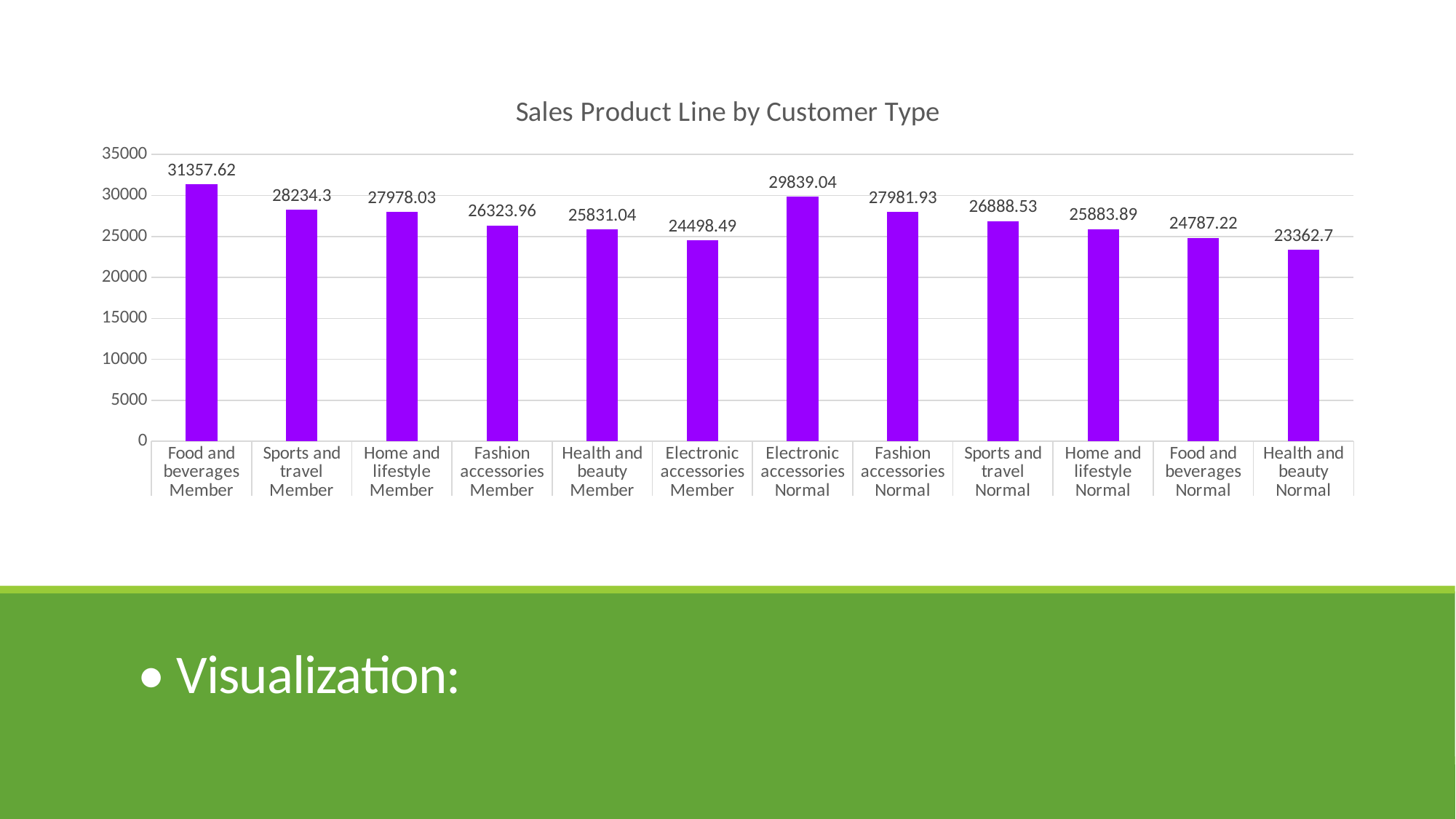

### Chart: Sales Product Line by Customer Type

| Category | total_sales |
|---|---|
| Food and beverages | 31357.62 |
| Sports and travel | 28234.3 |
| Home and lifestyle | 27978.03 |
| Fashion accessories | 26323.96 |
| Health and beauty | 25831.04 |
| Electronic accessories | 24498.49 |
| Electronic accessories | 29839.04 |
| Fashion accessories | 27981.93 |
| Sports and travel | 26888.53 |
| Home and lifestyle | 25883.89 |
| Food and beverages | 24787.22 |
| Health and beauty | 23362.7 |

• Visualization: